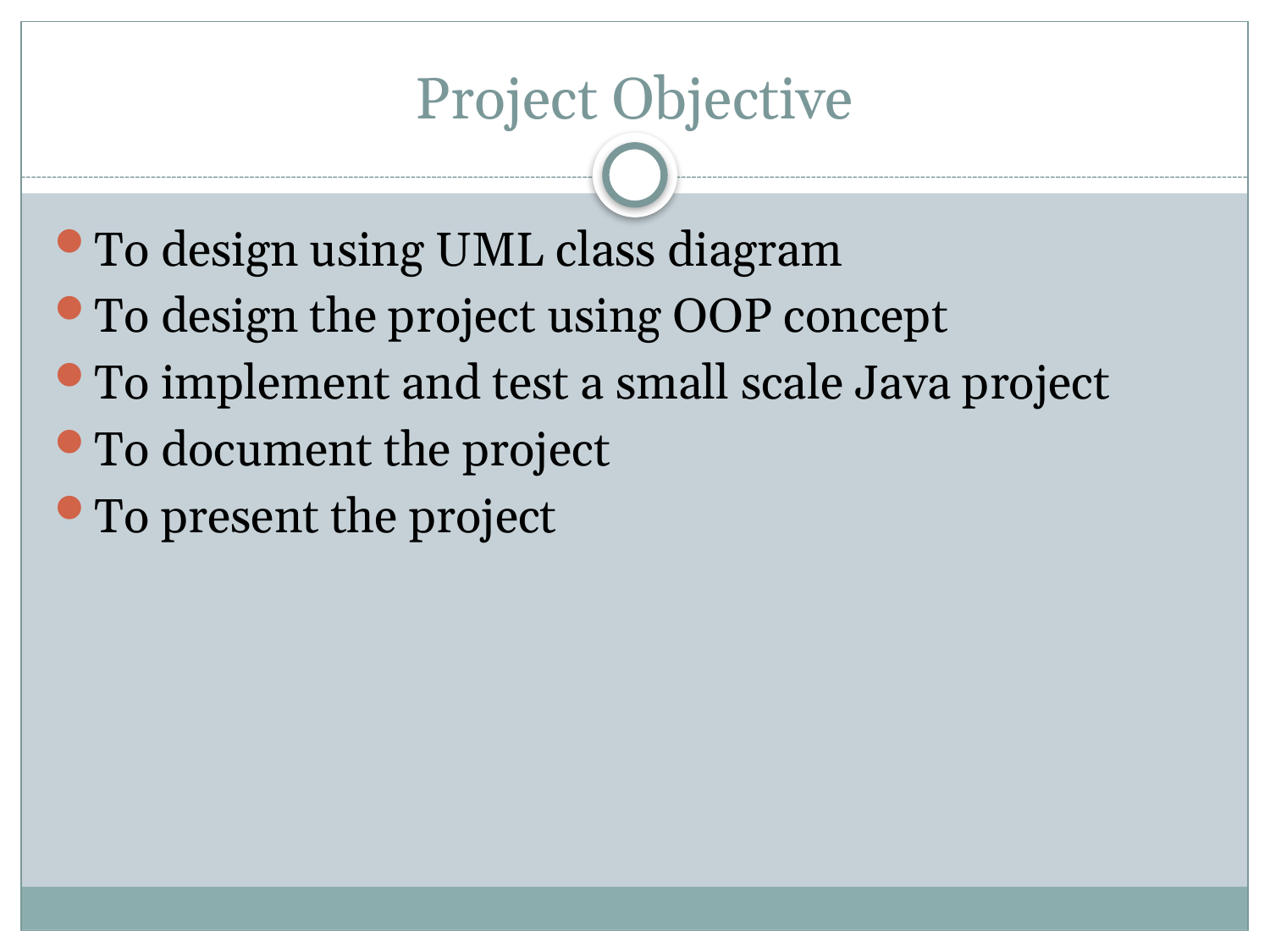

# Project Objective
To design using UML class diagram
To design the project using OOP concept
To implement and test a small scale Java project
To document the project
To present the project